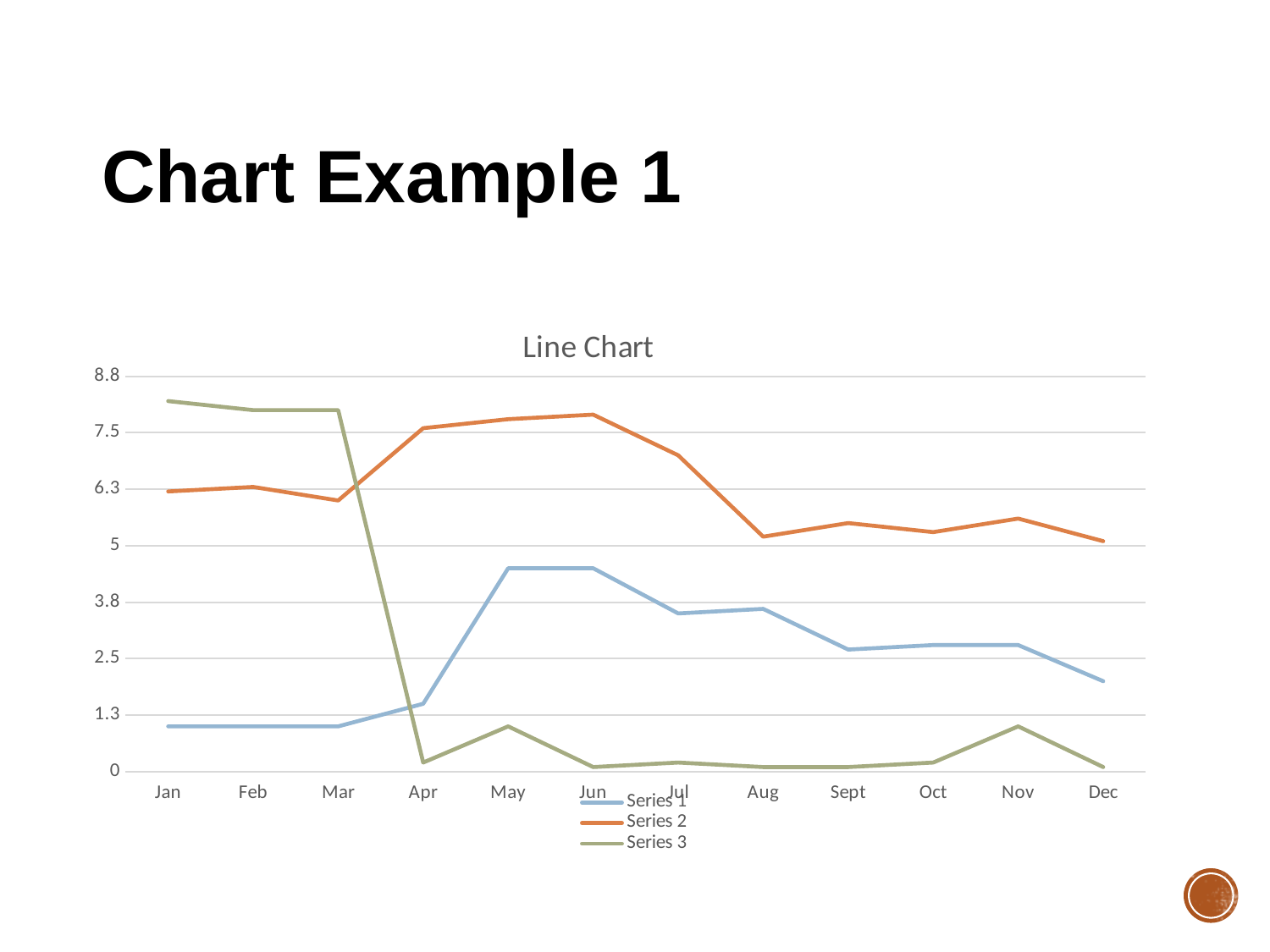

# Chart Example 1

### Chart: Line Chart

| Category | Series 1 | Series 2 | Series 3 |
|---|---|---|---|
| Jan | 1.0 | 6.2 | 8.2 |
| Feb | 1.0 | 6.3 | 8.0 |
| Mar | 1.0 | 6.0 | 8.0 |
| Apr | 1.5 | 7.6 | 0.2 |
| May | 4.5 | 7.8 | 1.0 |
| Jun | 4.5 | 7.9 | 0.1 |
| Jul | 3.5 | 7.0 | 0.2 |
| Aug | 3.6 | 5.2 | 0.1 |
| Sept | 2.7 | 5.5 | 0.1 |
| Oct | 2.8 | 5.3 | 0.2 |
| Nov | 2.8 | 5.6 | 1.0 |
| Dec | 2.0 | 5.1 | 0.1 |